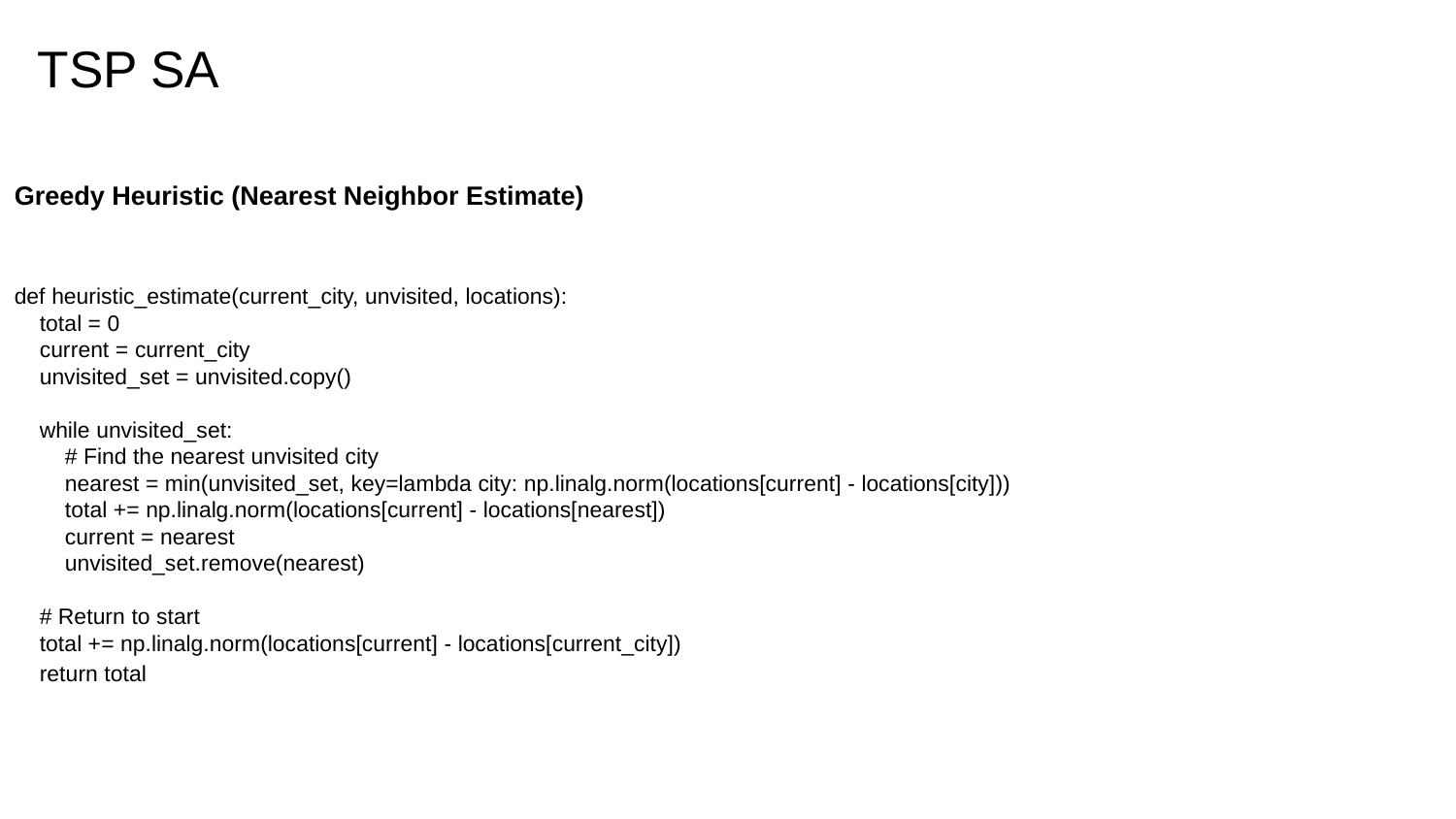

# TSP SA

Greedy Heuristic (Nearest Neighbor Estimate)

def heuristic_estimate(current_city, unvisited, locations):
    total = 0
    current = current_city
    unvisited_set = unvisited.copy()

    while unvisited_set:
        # Find the nearest unvisited city
        nearest = min(unvisited_set, key=lambda city: np.linalg.norm(locations[current] - locations[city]))
        total += np.linalg.norm(locations[current] - locations[nearest])
        current = nearest
        unvisited_set.remove(nearest)

    # Return to start
    total += np.linalg.norm(locations[current] - locations[current_city])
    return total